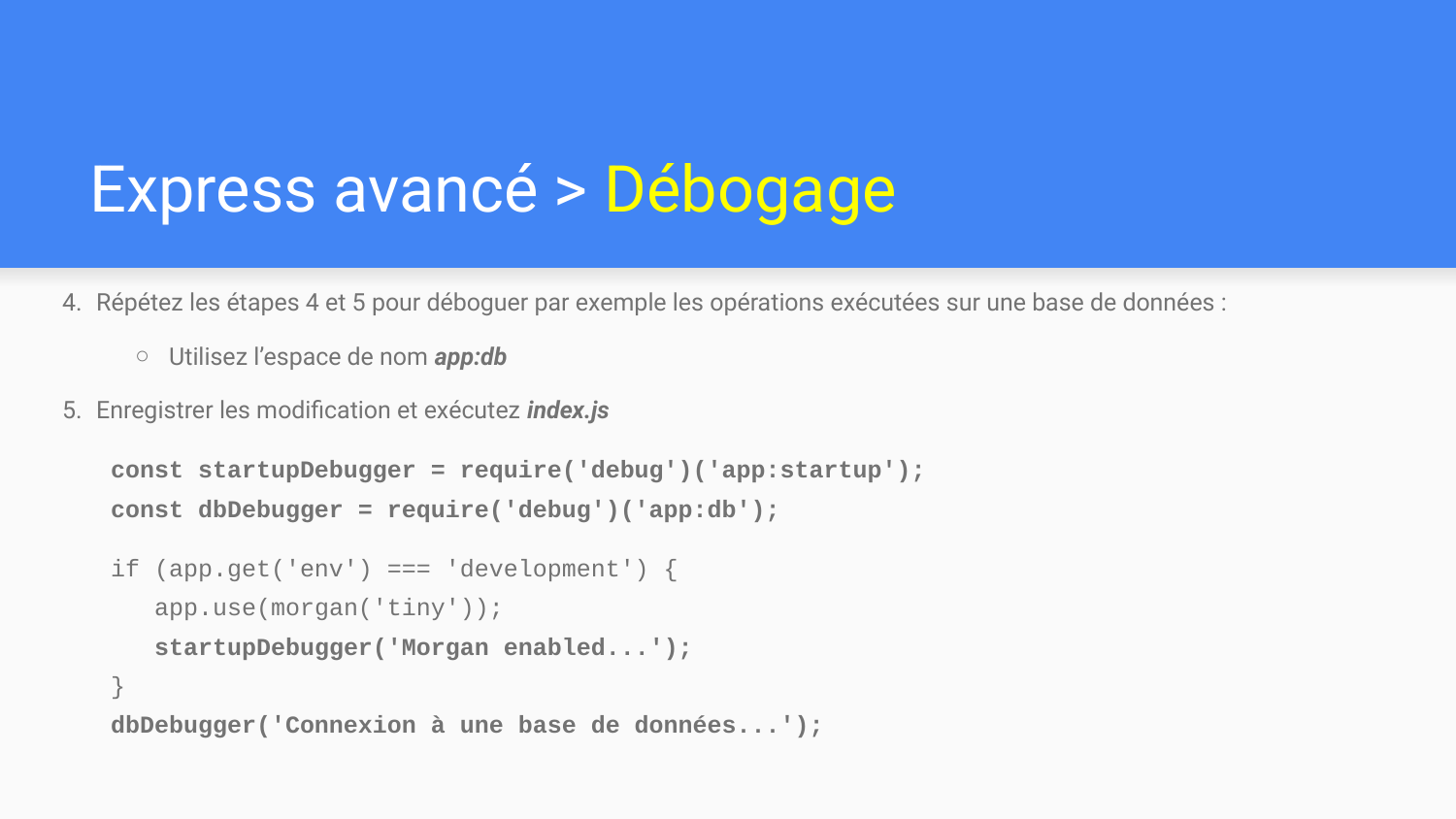

# Express avancé > Débogage
Répétez les étapes 4 et 5 pour déboguer par exemple les opérations exécutées sur une base de données :
Utilisez l’espace de nom app:db
Enregistrer les modification et exécutez index.js
const startupDebugger = require('debug')('app:startup');
const dbDebugger = require('debug')('app:db');
if (app.get('env') === 'development') {
   app.use(morgan('tiny'));
   startupDebugger('Morgan enabled...');
}
dbDebugger('Connexion à une base de données...');